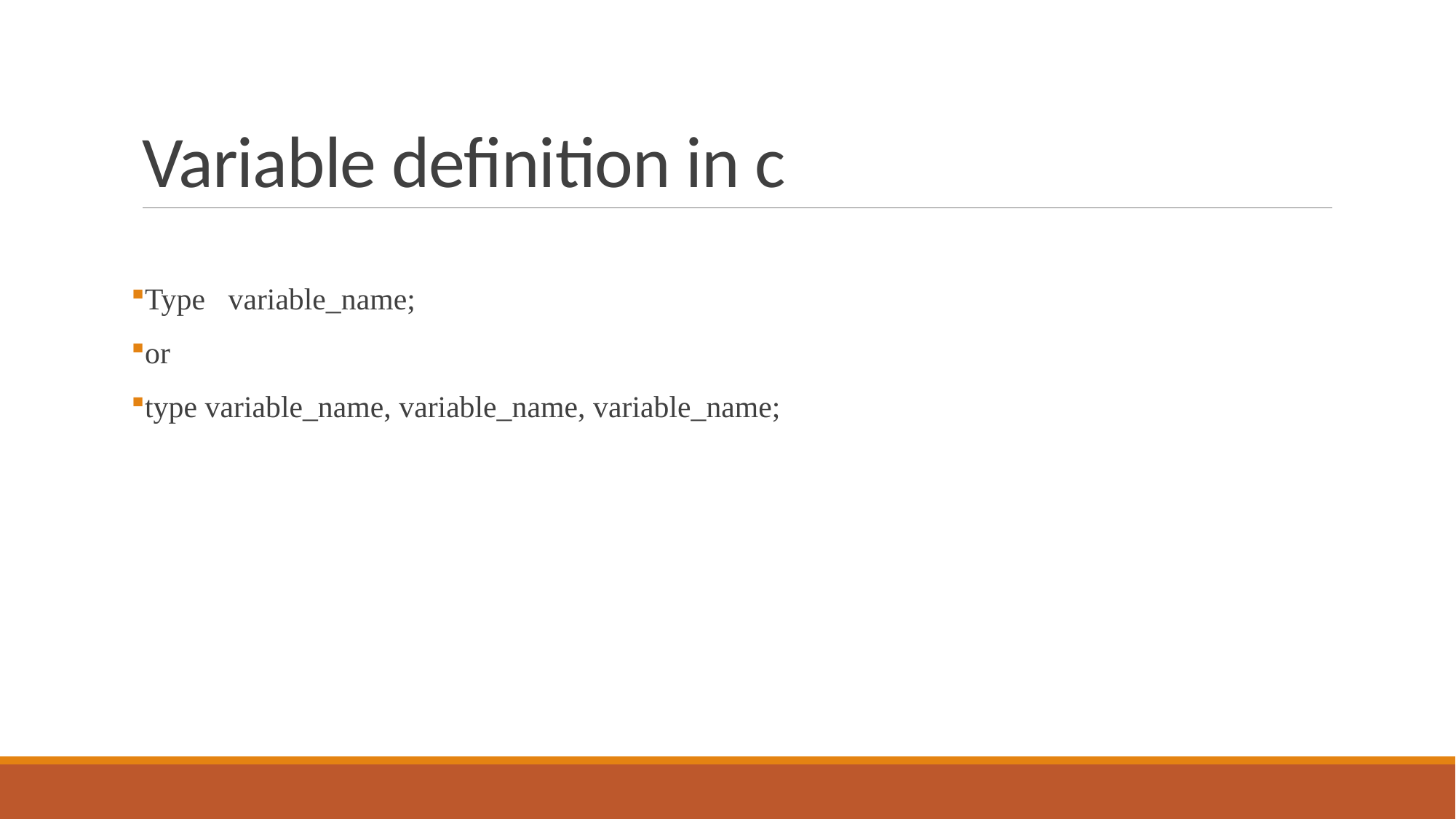

# Variable definition in c

Type   variable_name;
or
type variable_name, variable_name, variable_name;